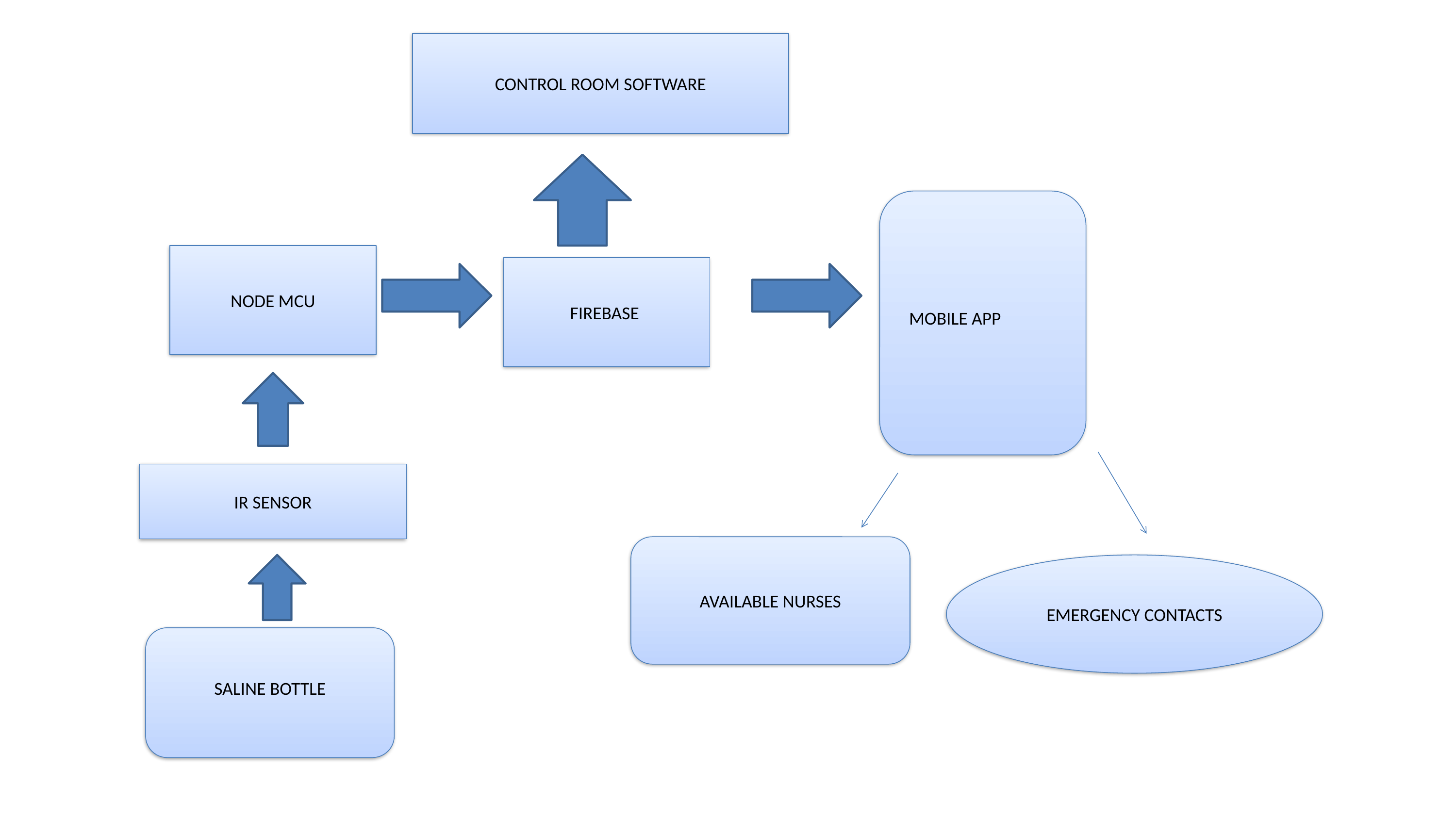

CONTROL ROOM SOFTWARE

NODE MCU
FIREBASE

MOBILE APP

IR SENSOR
AVAILABLE NURSES

EMERGENCY CONTACTS

SALINE BOTTLE